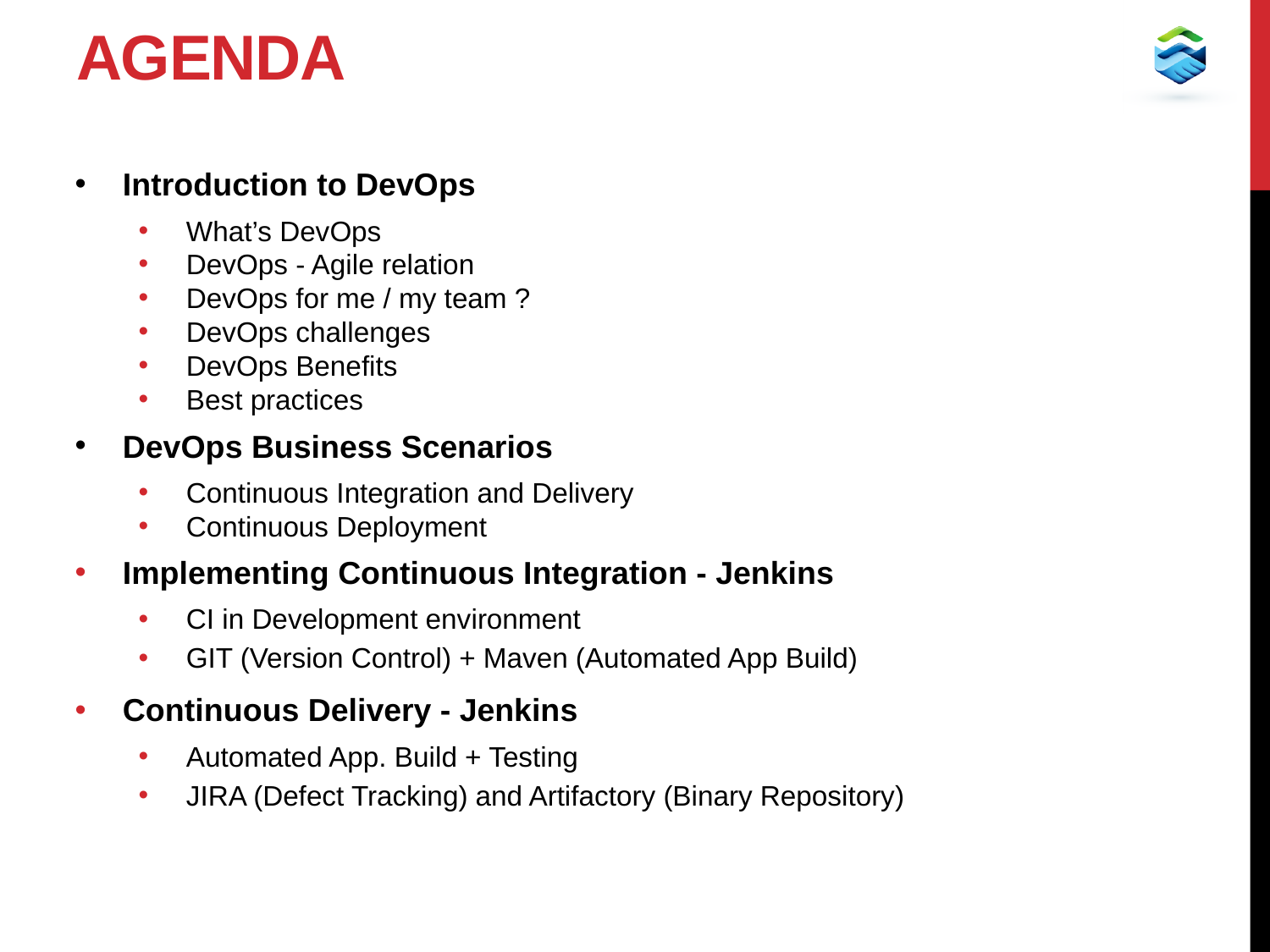

# Agenda
Introduction to DevOps
What’s DevOps
DevOps - Agile relation
DevOps for me / my team ?
DevOps challenges
DevOps Benefits
Best practices
DevOps Business Scenarios
Continuous Integration and Delivery
Continuous Deployment
Implementing Continuous Integration - Jenkins
CI in Development environment
GIT (Version Control) + Maven (Automated App Build)
Continuous Delivery - Jenkins
Automated App. Build + Testing
JIRA (Defect Tracking) and Artifactory (Binary Repository)